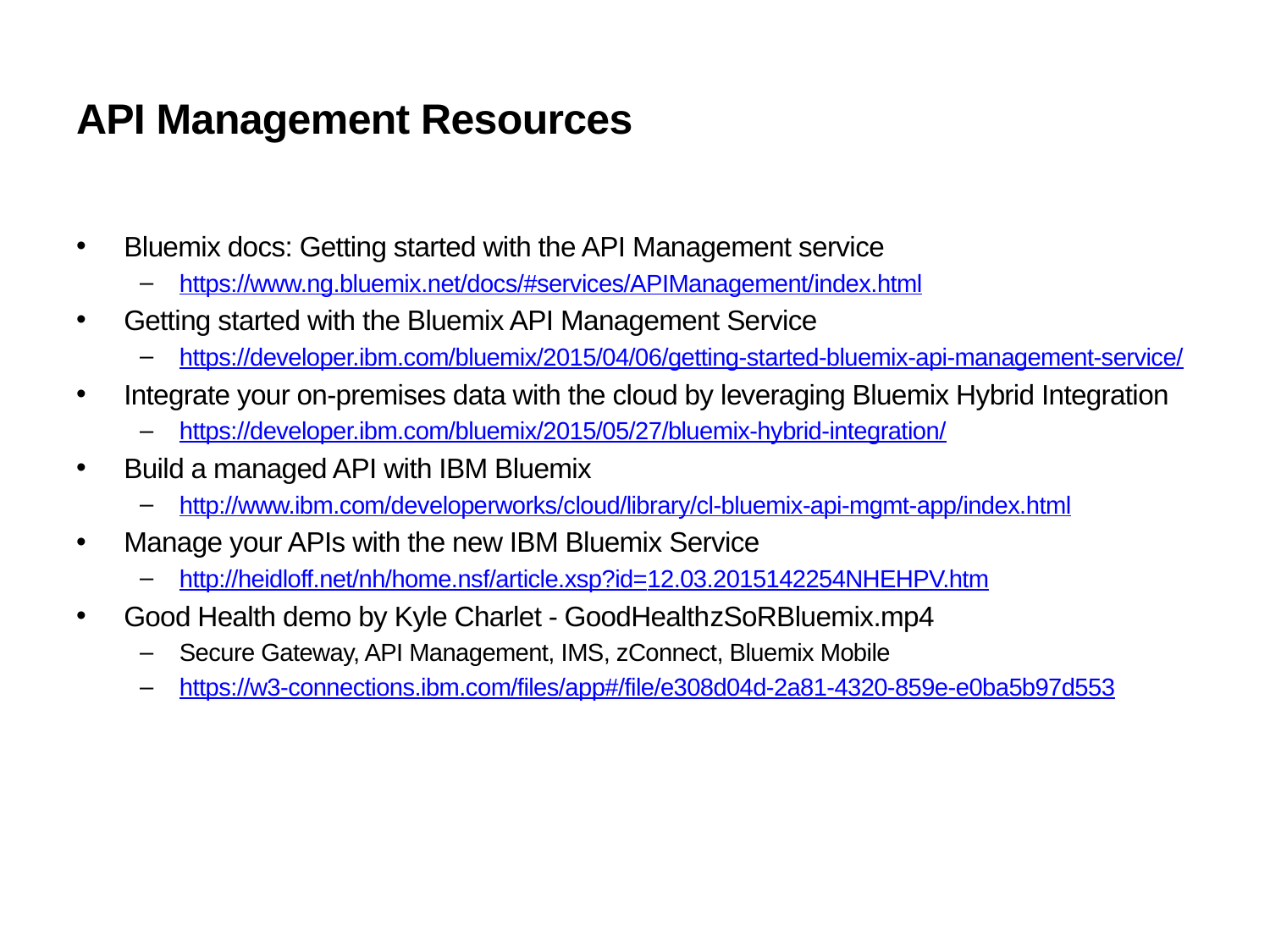

# API Management Resources
Bluemix docs: Getting started with the API Management service
https://www.ng.bluemix.net/docs/#services/APIManagement/index.html
Getting started with the Bluemix API Management Service
https://developer.ibm.com/bluemix/2015/04/06/getting-started-bluemix-api-management-service/
Integrate your on-premises data with the cloud by leveraging Bluemix Hybrid Integration
https://developer.ibm.com/bluemix/2015/05/27/bluemix-hybrid-integration/
Build a managed API with IBM Bluemix
http://www.ibm.com/developerworks/cloud/library/cl-bluemix-api-mgmt-app/index.html
Manage your APIs with the new IBM Bluemix Service
http://heidloff.net/nh/home.nsf/article.xsp?id=12.03.2015142254NHEHPV.htm
Good Health demo by Kyle Charlet - GoodHealth​zSoRBluemi​x.mp4
Secure Gateway, API Management, IMS, zConnect, Bluemix Mobile
https://w3-connections.ibm.com/files/app#/file/e308d04d-2a81-4320-859e-e0ba5b97d553